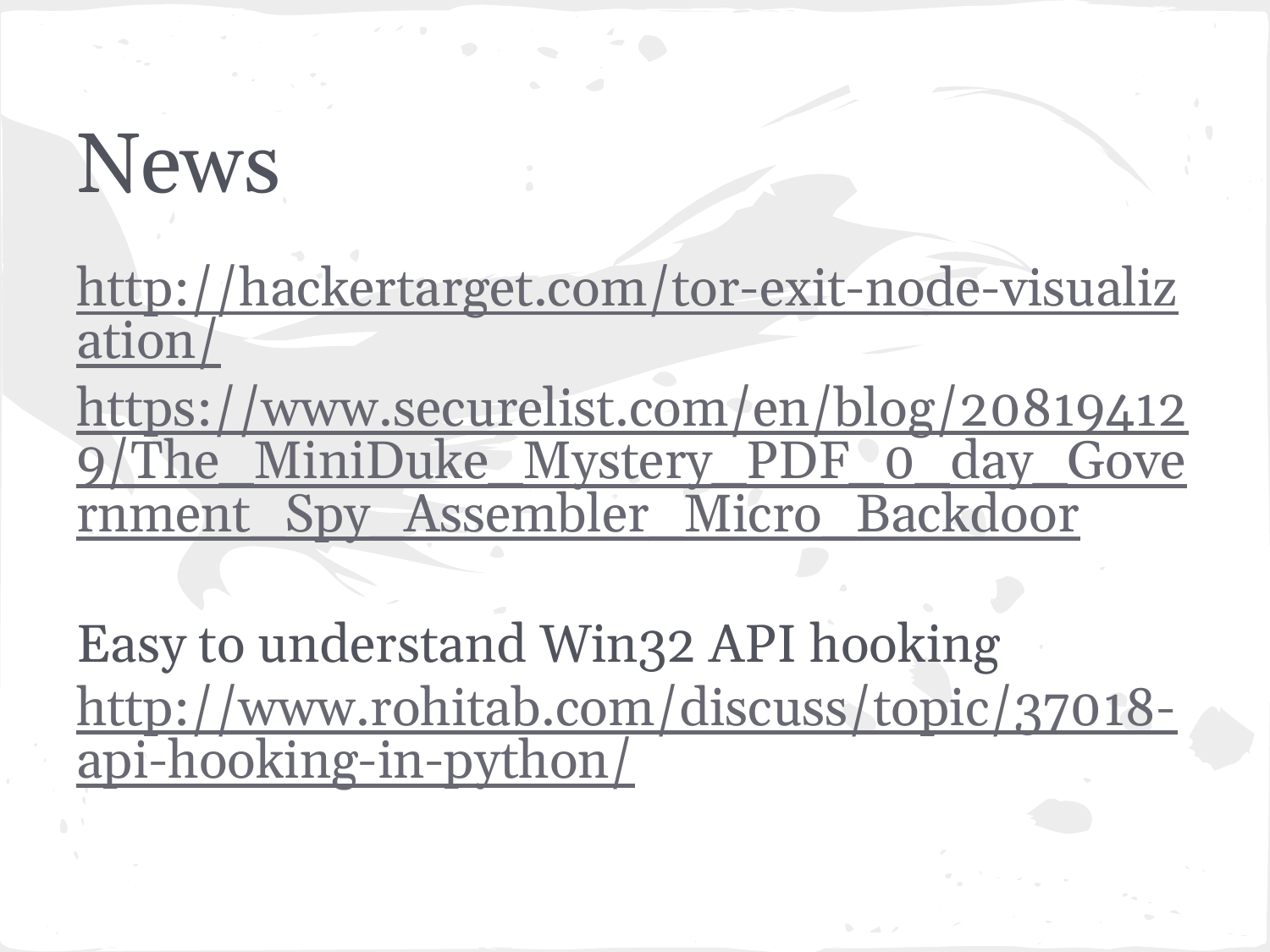

# News
http://hackertarget.com/tor-exit-node-visualization/
https://www.securelist.com/en/blog/208194129/The_MiniDuke_Mystery_PDF_0_day_Government_Spy_Assembler_Micro_Backdoor

Easy to understand Win32 API hooking
http://www.rohitab.com/discuss/topic/37018-api-hooking-in-python/